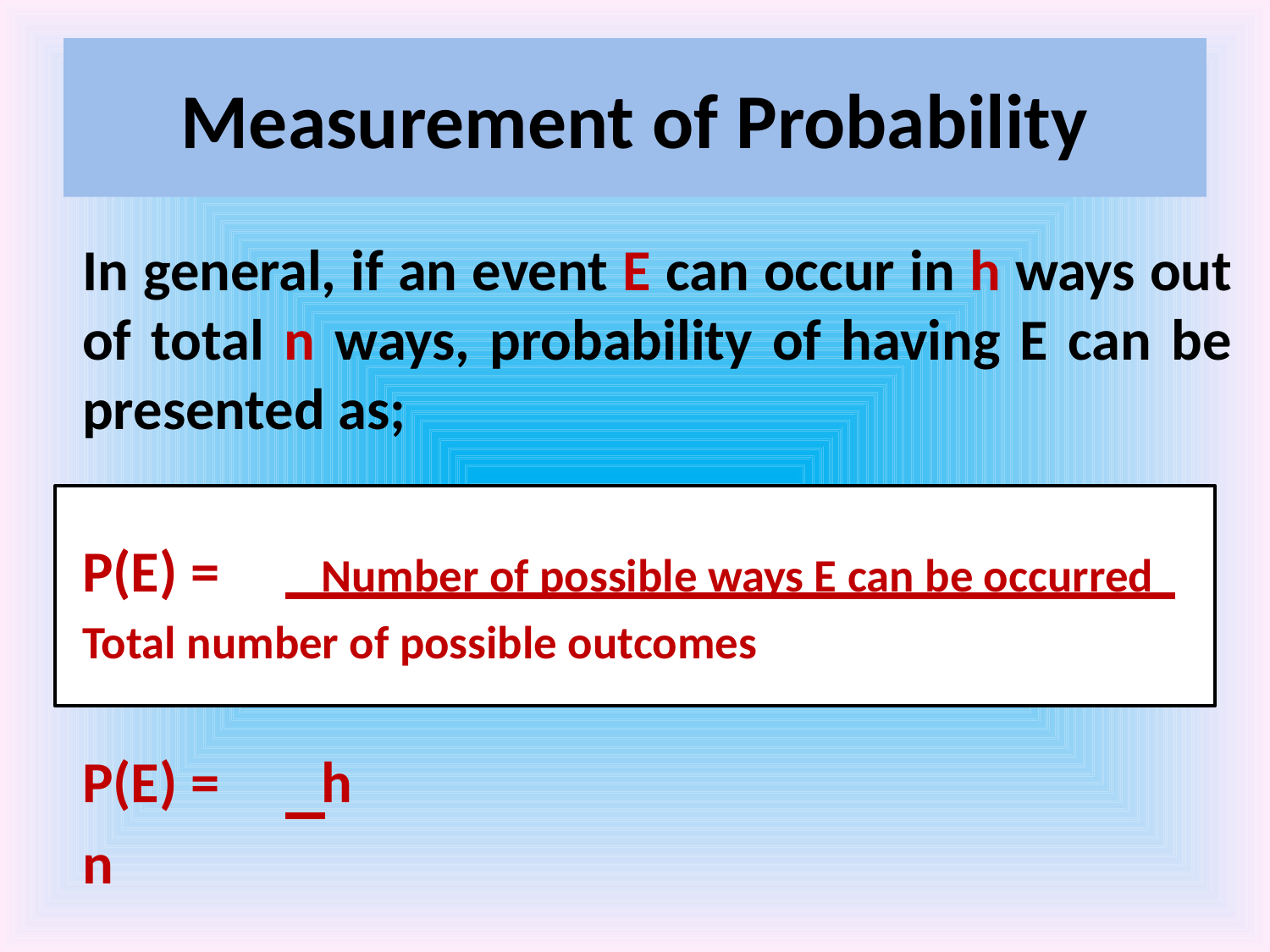

# Measurement of Probability

	In general, if an event E can occur in h ways out of total n ways, probability of having E can be presented as;

	P(E) = 	Number of possible ways E can be occurred
			Total number of possible outcomes

	P(E) =	h
			n